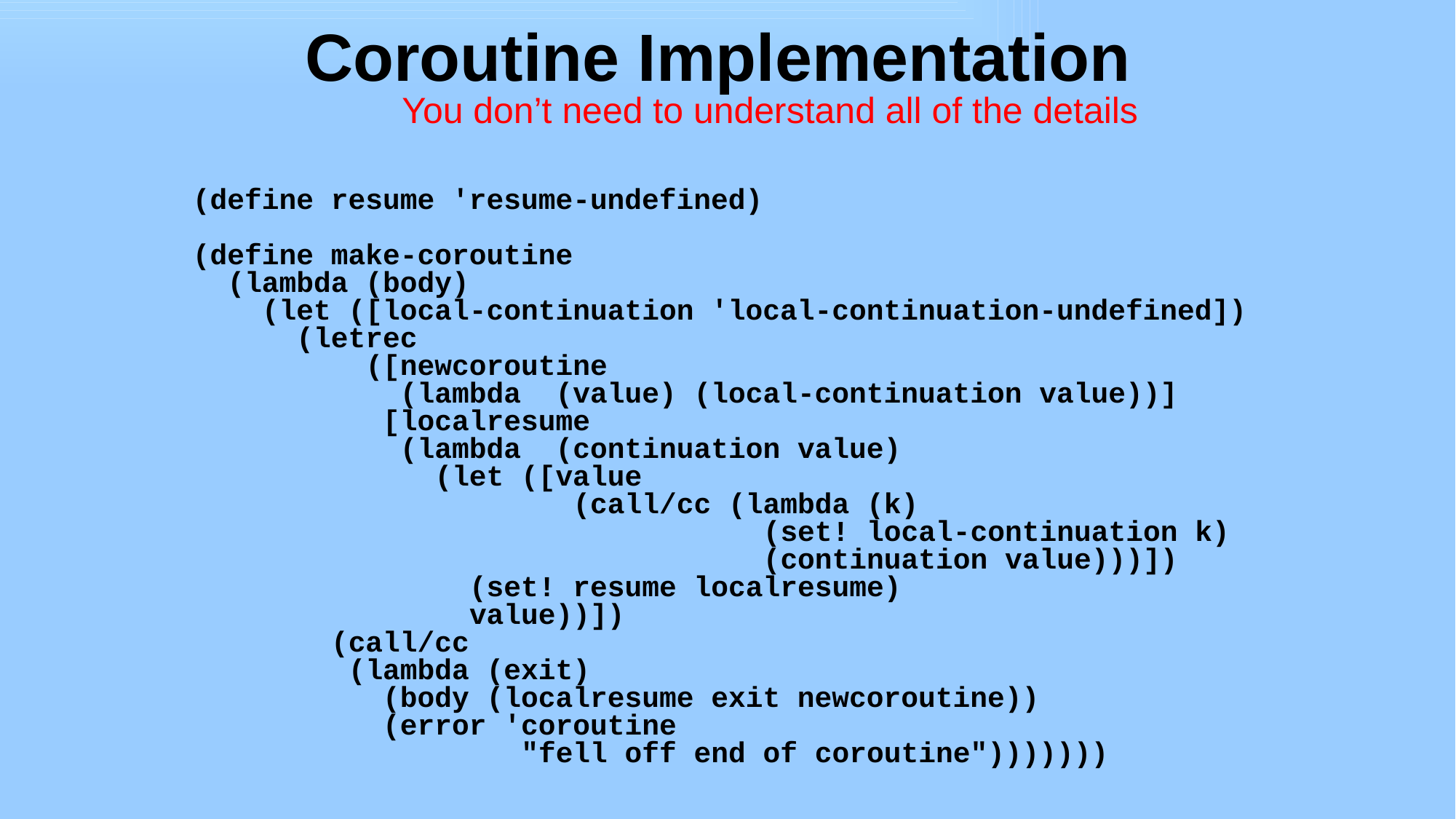

# Coroutine Implementation
You don’t need to understand all of the details
(define resume 'resume-undefined)

(define make-coroutine
  (lambda (body)
    (let ([local-continuation 'local-continuation-undefined])
      (letrec
          ([newcoroutine
            (lambda  (value) (local-continuation value))]
           [localresume
            (lambda  (continuation value)
              (let ([value
                      (call/cc (lambda (k)
                                 (set! local-continuation k)
                                 (continuation value)))])
                (set! resume localresume)
                value))])
        (call/cc
         (lambda (exit)
           (body (localresume exit newcoroutine))
           (error 'coroutine
                   "fell off end of coroutine")))))))